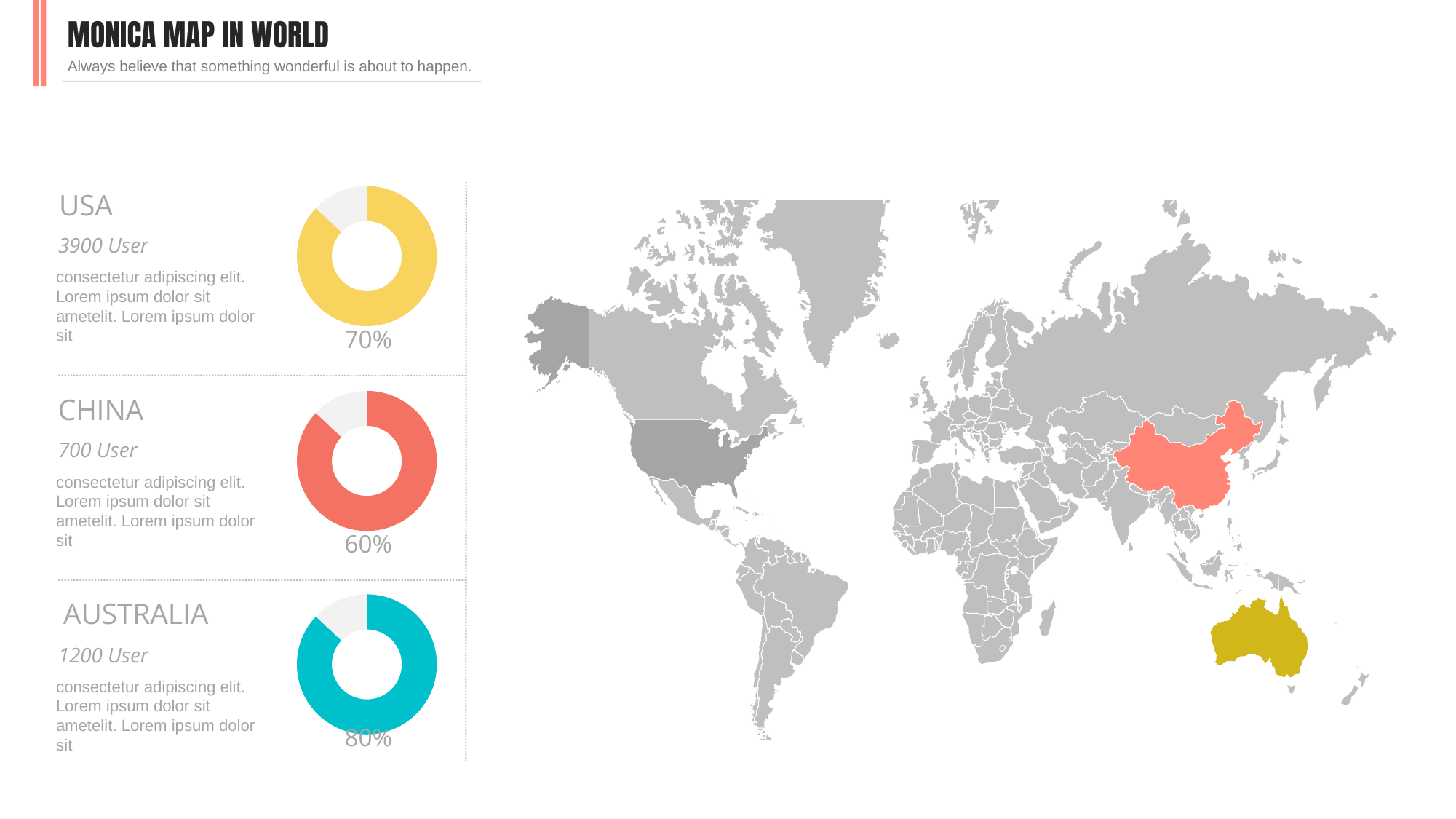

MONICA MAP IN WORLD
Always believe that something wonderful is about to happen.

USA

### Chart

| Category | Column1 |
|---|---|
|  | 87.0 |
|  | 13.0 |
3900 User
consectetur adipiscing elit. Lorem ipsum dolor sit ametelit. Lorem ipsum dolor sit
70%

CHINA

### Chart

| Category | Column1 |
|---|---|
|  | 87.0 |
|  | 13.0 |
700 User
consectetur adipiscing elit. Lorem ipsum dolor sit ametelit. Lorem ipsum dolor sit
60%
AUSTRALIA

### Chart

| Category | Column1 |
|---|---|
|  | 87.0 |
|  | 13.0 |
1200 User
consectetur adipiscing elit. Lorem ipsum dolor sit ametelit. Lorem ipsum dolor sit
80%